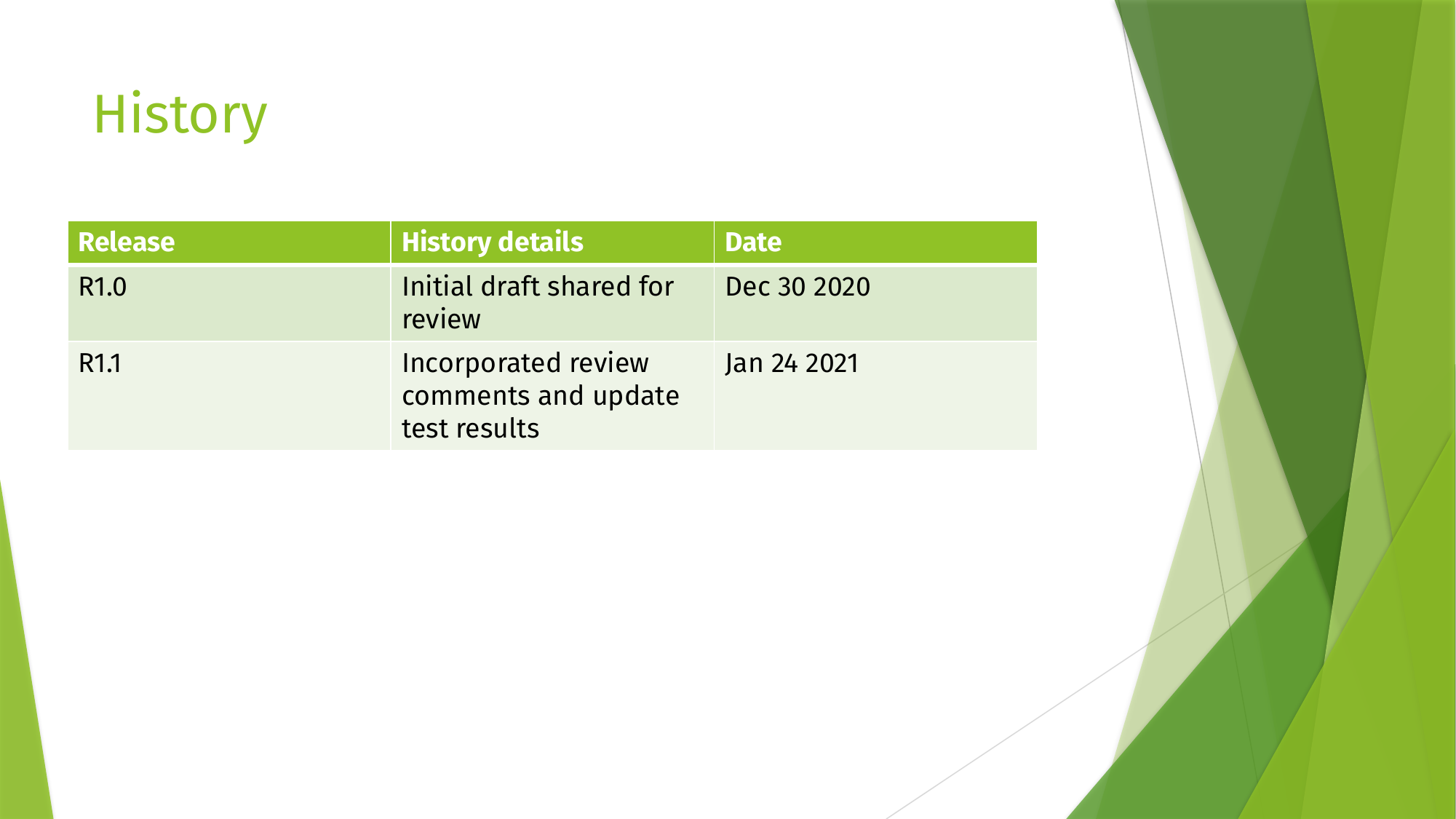

# History

| Release | History details | Date |
| --- | --- | --- |
| R1.0 | Initial draft shared for review | Dec 30 2020 |
| R1.1 | Incorporated review comments and update test results | Jan 24 2021 |